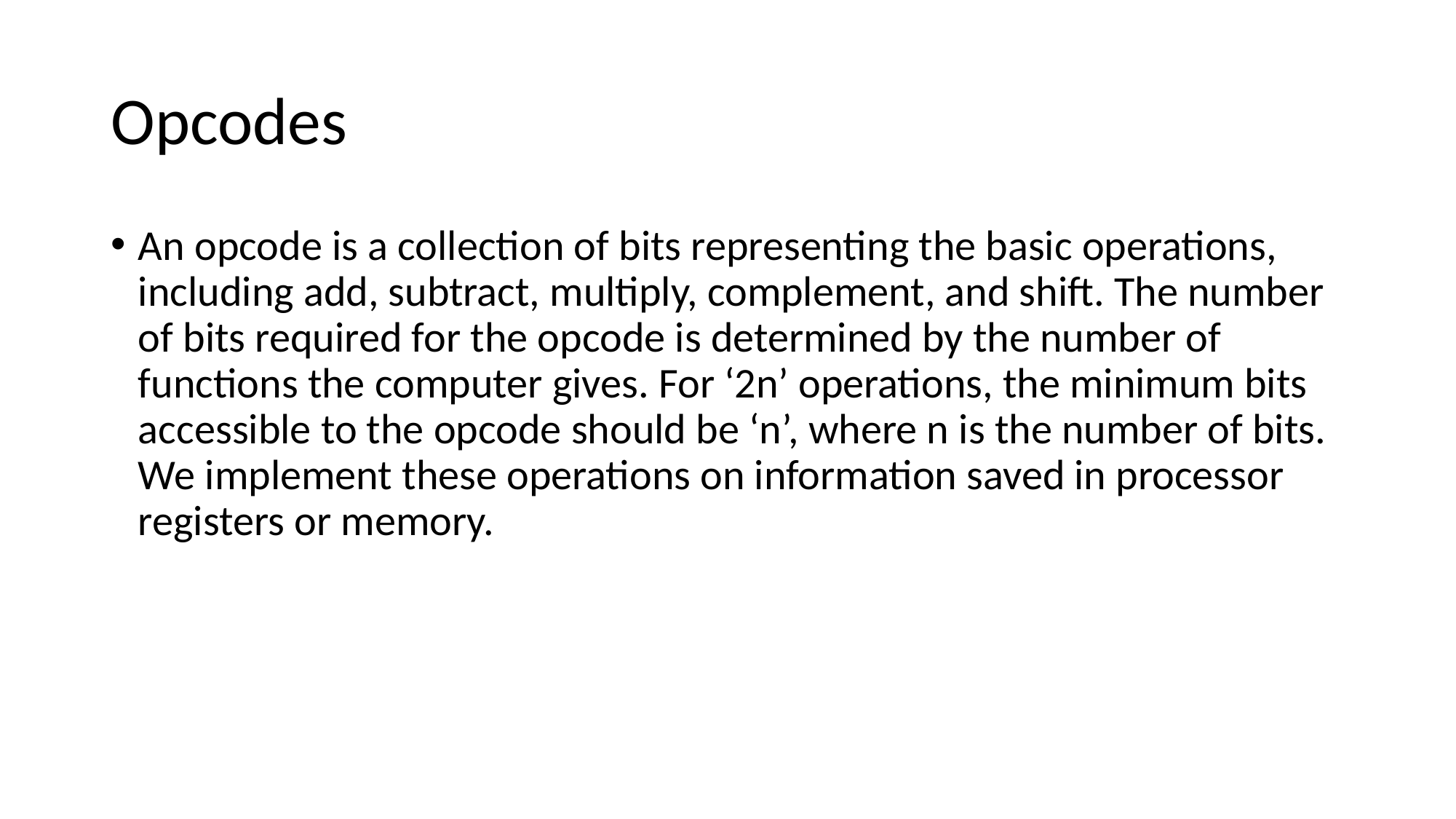

# Opcodes
An opcode is a collection of bits representing the basic operations, including add, subtract, multiply, complement, and shift. The number of bits required for the opcode is determined by the number of functions the computer gives. For ‘2n’ operations, the minimum bits accessible to the opcode should be ‘n’, where n is the number of bits. We implement these operations on information saved in processor registers or memory.